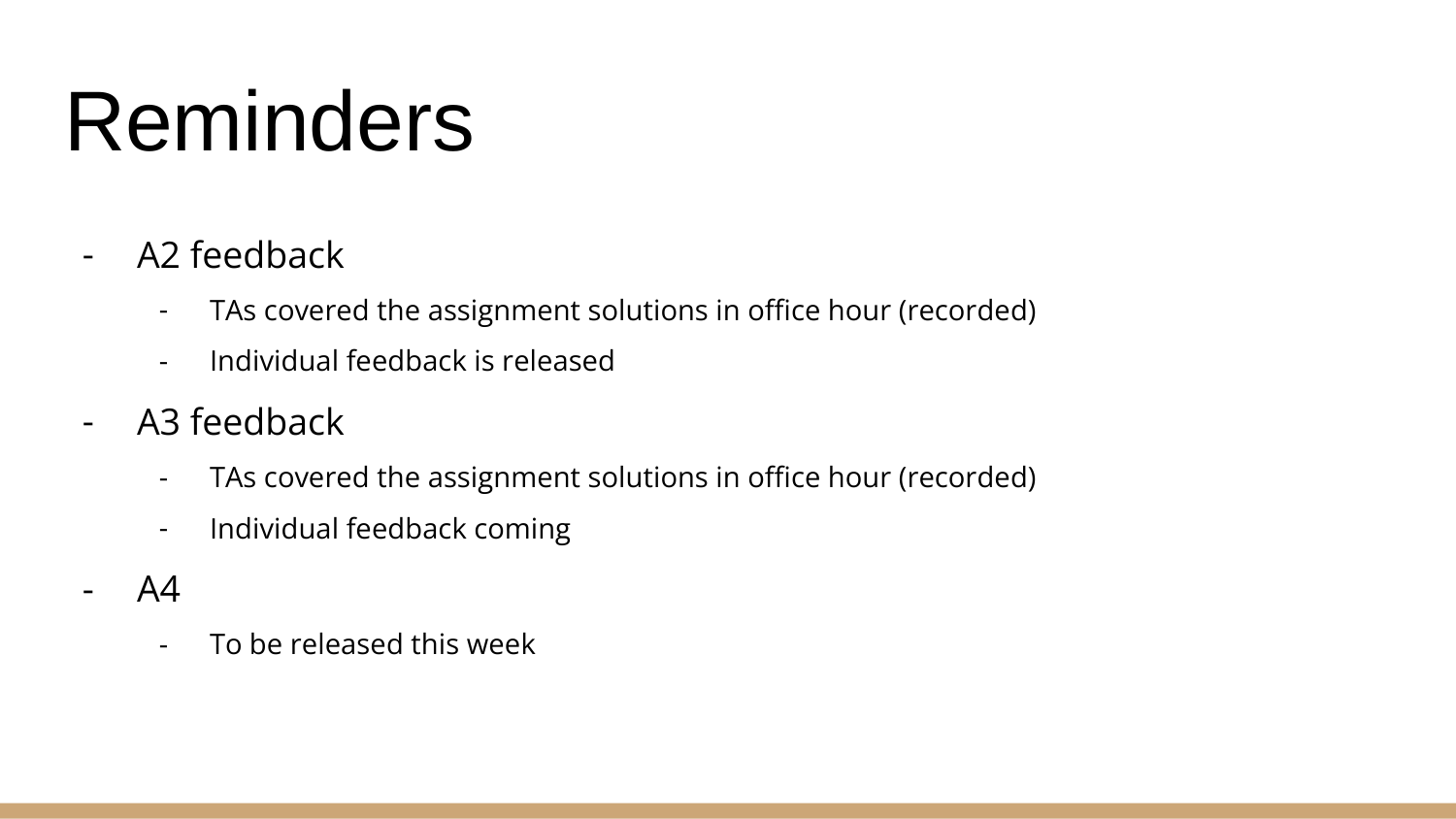

# Reminders
A2 feedback
TAs covered the assignment solutions in office hour (recorded)
Individual feedback is released
A3 feedback
TAs covered the assignment solutions in office hour (recorded)
Individual feedback coming
A4
To be released this week